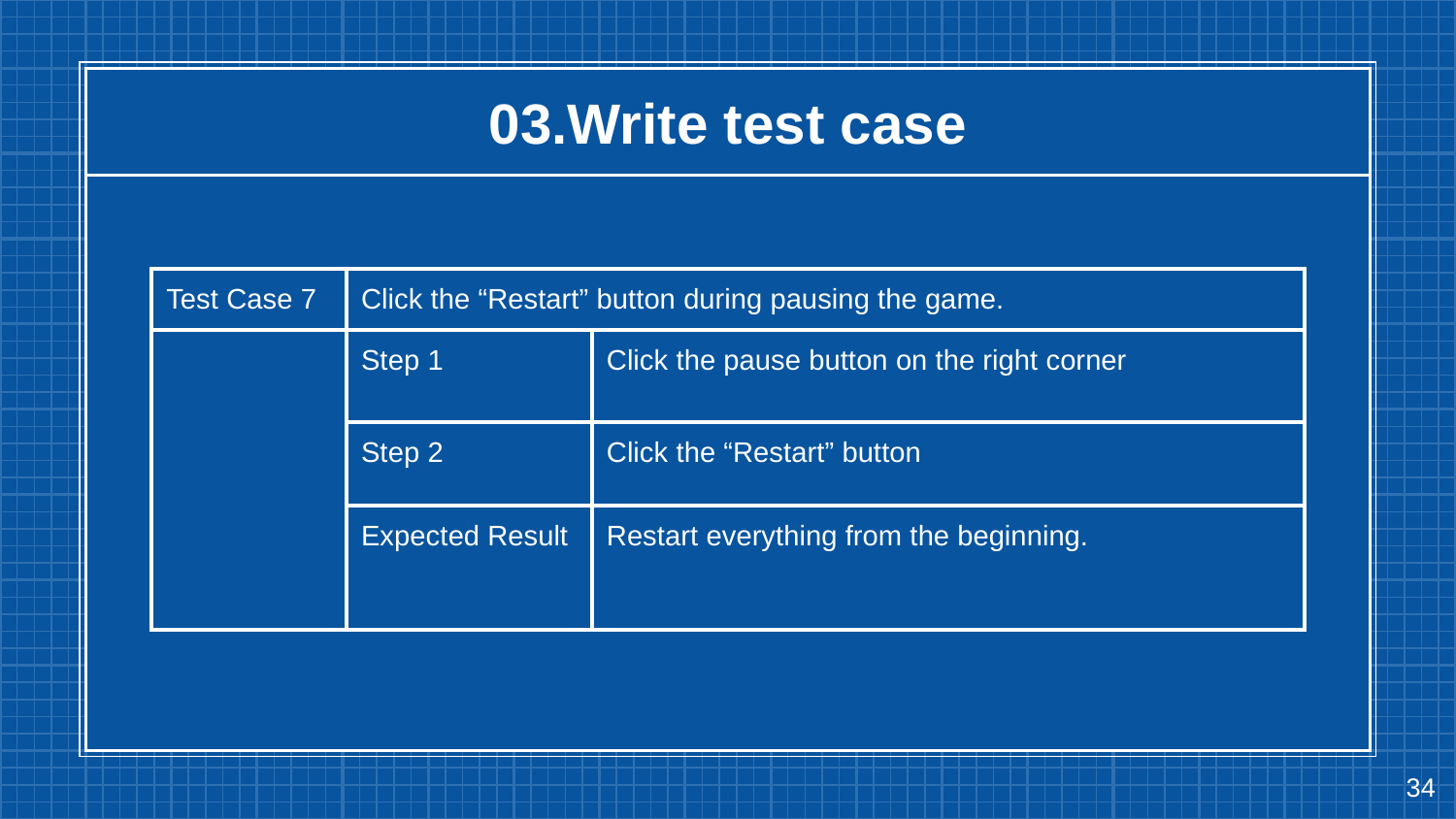

# 03.Write test case
| Test Case 7 | Click the “Restart” button during pausing the game. |  |
| --- | --- | --- |
|  | Step 1 | Click the pause button on the right corner |
|  | Step 2 | Click the “Restart” button |
|  | Expected Result | Restart everything from the beginning. |
34